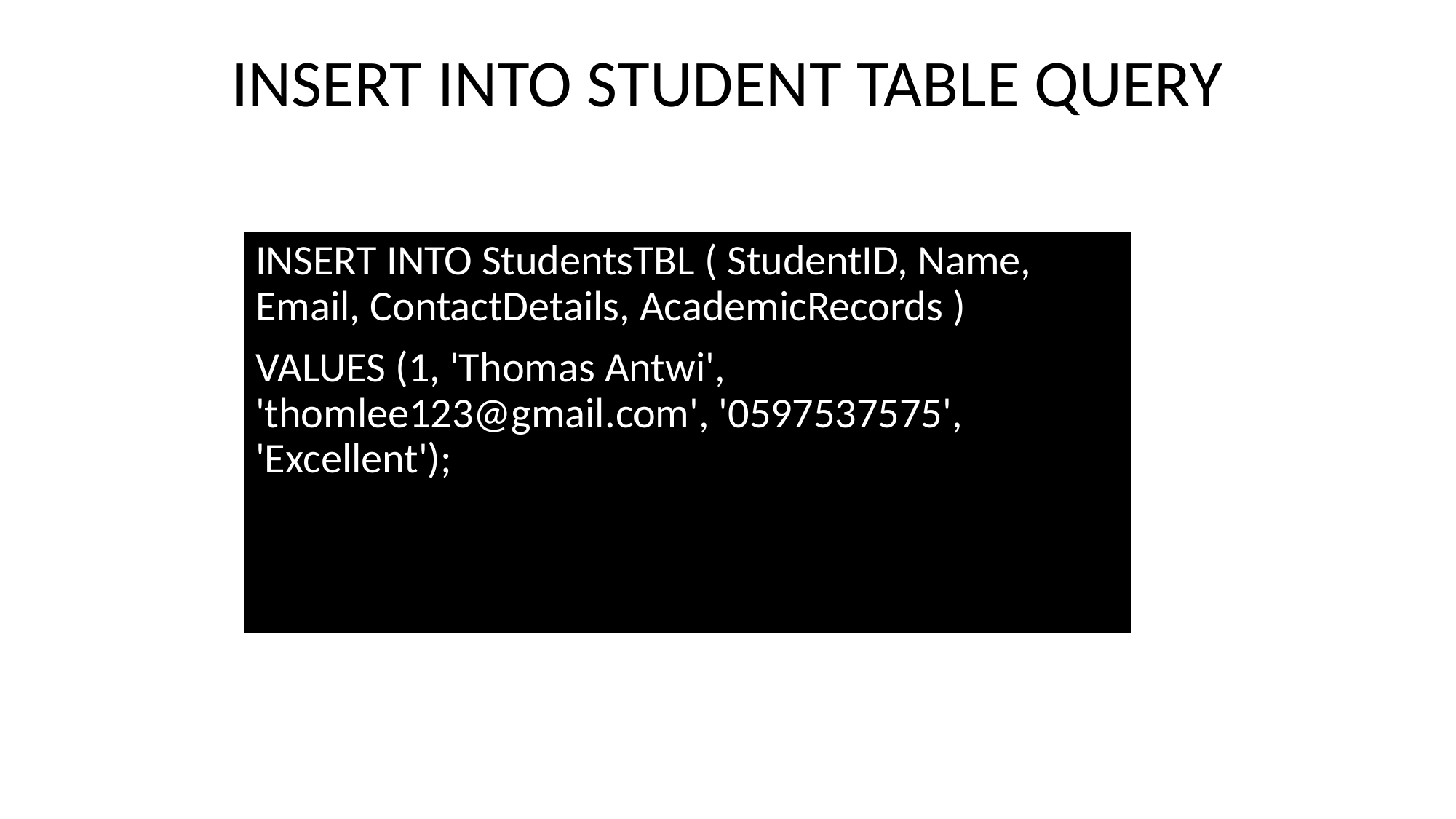

INSERT INTO STUDENT TABLE QUERY
INSERT INTO StudentsTBL ( StudentID, Name, Email, ContactDetails, AcademicRecords )
VALUES (1, 'Thomas Antwi', 'thomlee123@gmail.com', '0597537575', 'Excellent');